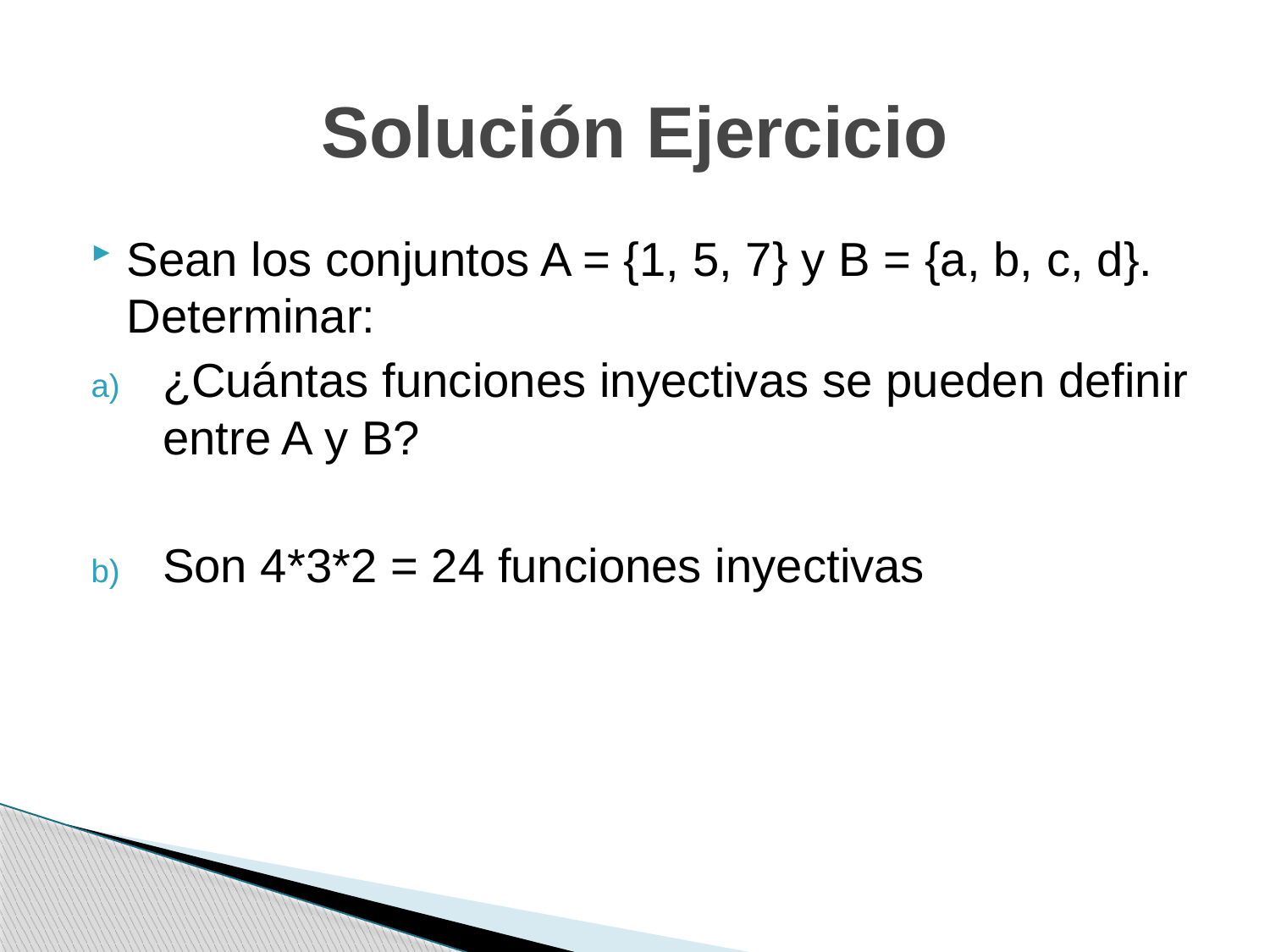

# Solución Ejercicio
Sean los conjuntos A = {1, 5, 7} y B = {a, b, c, d}. Determinar:
¿Cuántas funciones inyectivas se pueden definir entre A y B?

Son 4*3*2 = 24 funciones inyectivas